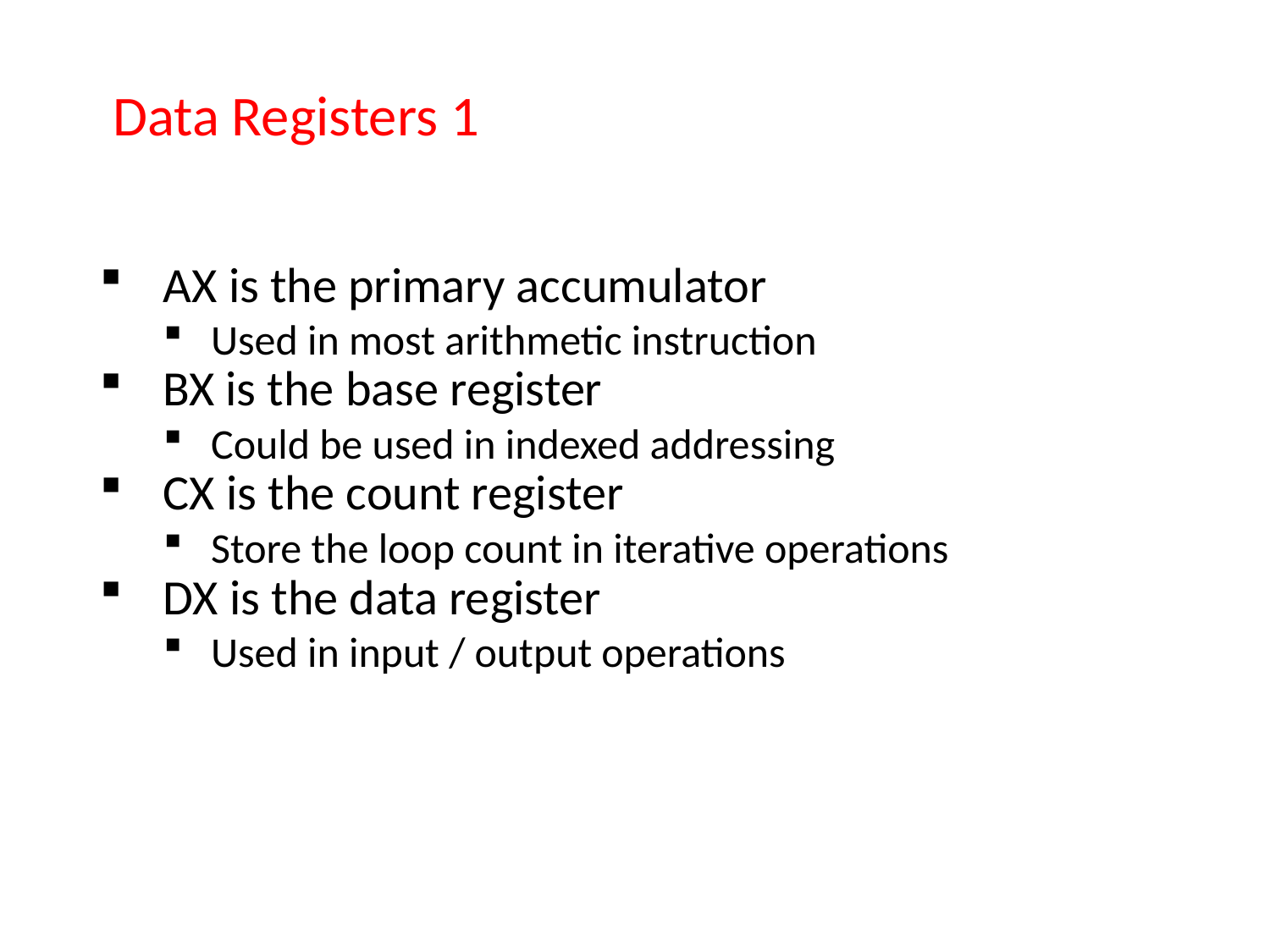

Data Registers 1
AX is the primary accumulator
Used in most arithmetic instruction
BX is the base register
Could be used in indexed addressing
CX is the count register
Store the loop count in iterative operations
DX is the data register
Used in input / output operations